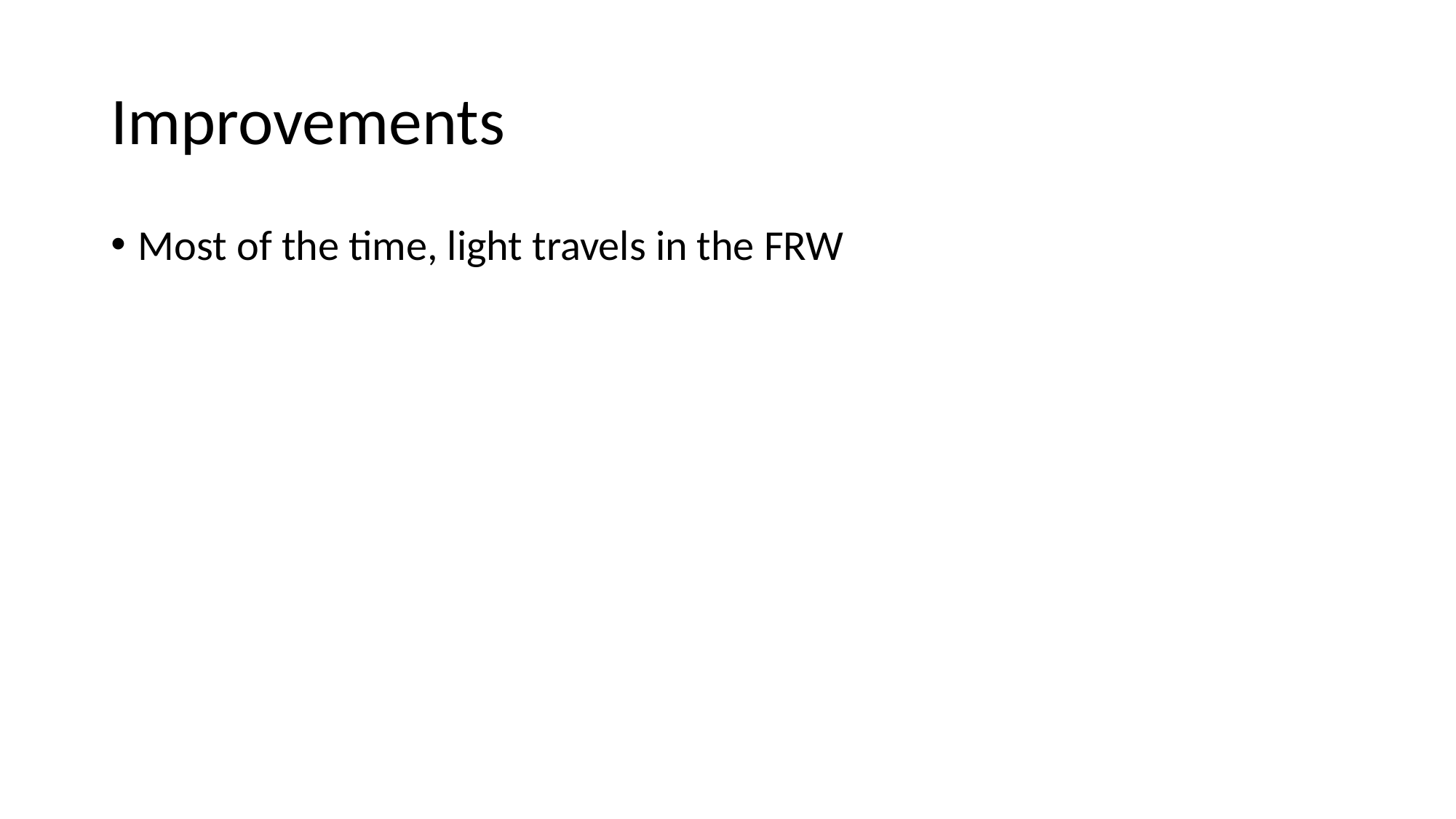

# Improvements
Most of the time, light travels in the FRW